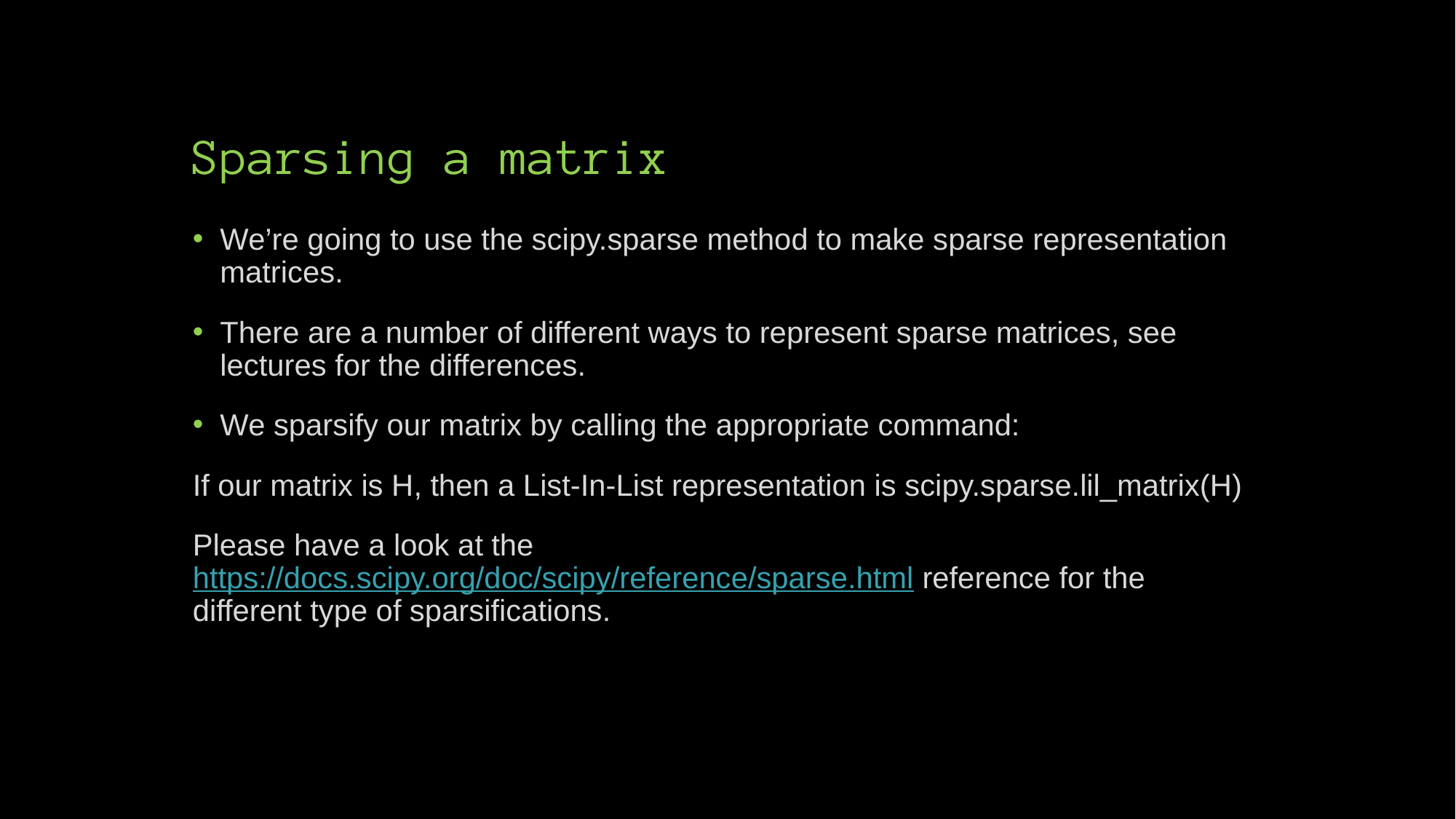

# Sparsing a matrix
We’re going to use the scipy.sparse method to make sparse representation matrices.
There are a number of different ways to represent sparse matrices, see lectures for the differences.
We sparsify our matrix by calling the appropriate command:
If our matrix is H, then a List-In-List representation is scipy.sparse.lil_matrix(H)
Please have a look at the https://docs.scipy.org/doc/scipy/reference/sparse.html reference for the different type of sparsifications.